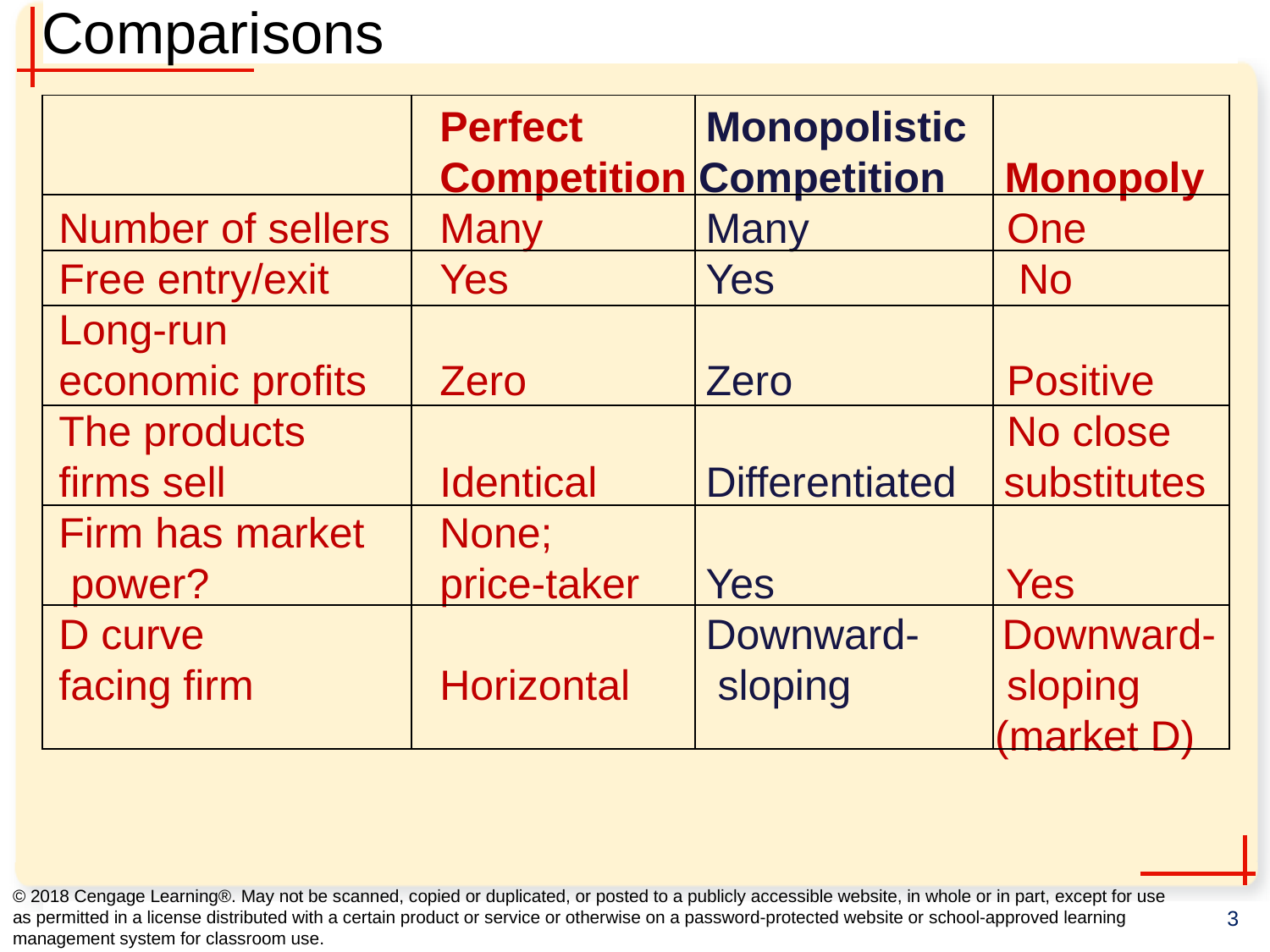

# Comparisons
			Perfect 	 Monopolistic
			Competition Competition     Monopoly
Number of sellers	Many		 Many		     One
Free entry/exit	Yes		 Yes		      No
Long-run
economic profits	Zero		 Zero		     Positive
The products 					     No close
firms sell		Identical	 Differentiated    substitutes
Firm has market	None;
 power?		price-taker	 Yes		     Yes
D curve 				 Downward-       Downward-
facing firm		Horizontal	  sloping	     sloping 								    (market D)

|  |  |  |  |
| --- | --- | --- | --- |
|  |  |  |  |
|  |  |  |  |
|  |  |  |  |
|  |  |  |  |
|  |  |  |  |
|  |  |  |  |
© 2018 Cengage Learning®. May not be scanned, copied or duplicated, or posted to a publicly accessible website, in whole or in part, except for use as permitted in a license distributed with a certain product or service or otherwise on a password-protected website or school-approved learning management system for classroom use.
3